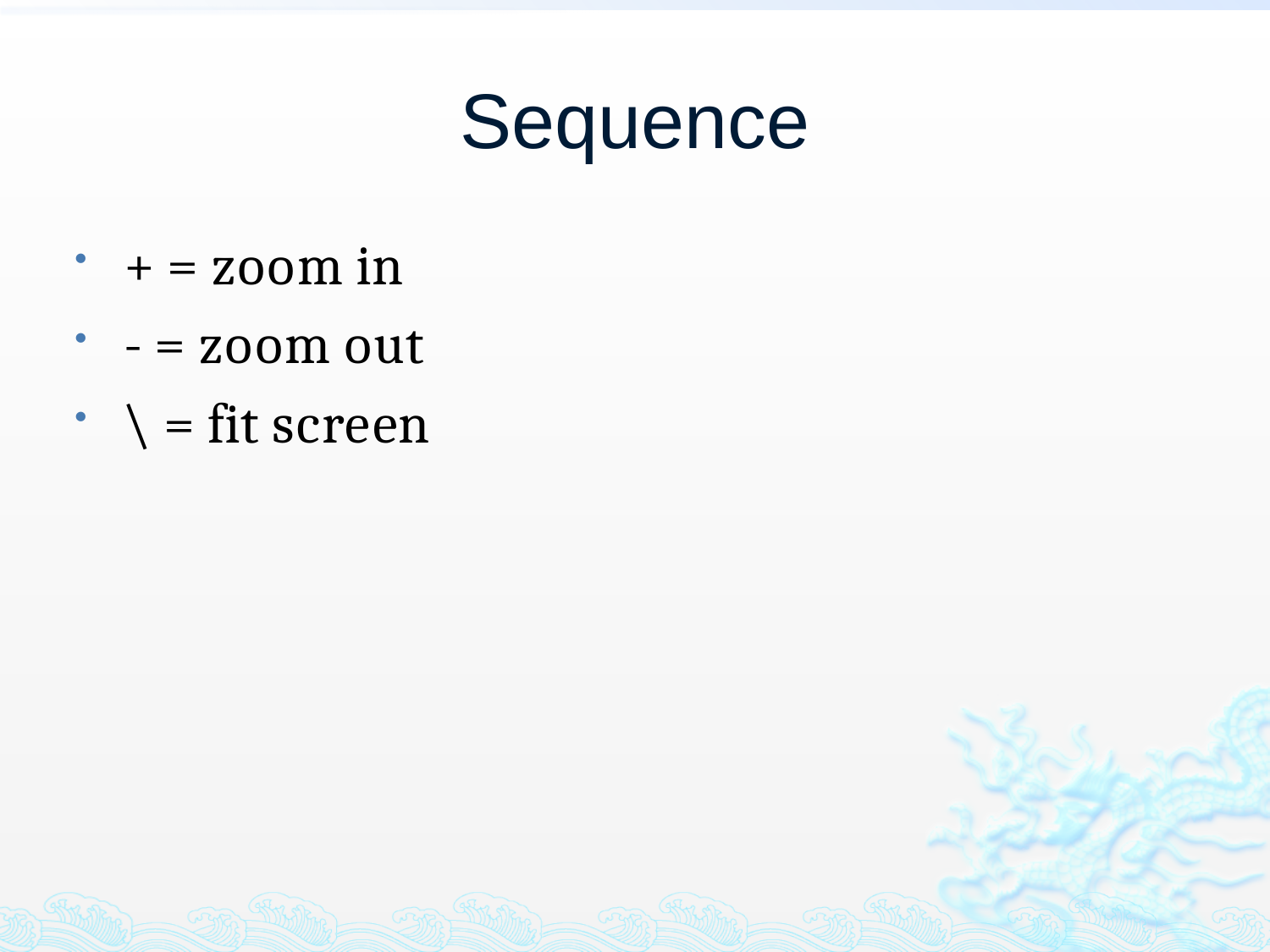

# Sequence
+ = zoom in
- = zoom out
\ = fit screen